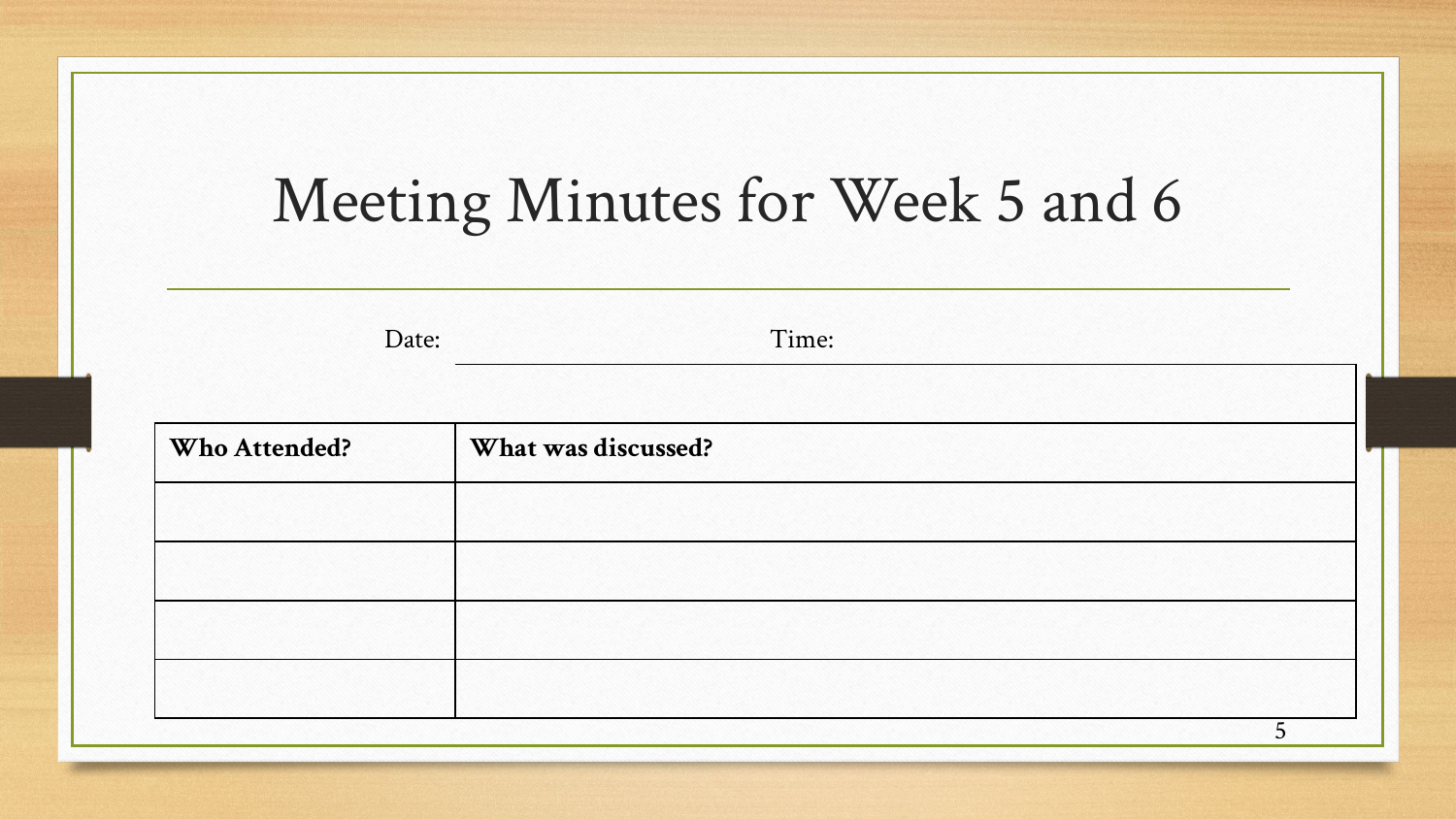

# Meeting Minutes for Week 5 and 6
| Date: |  | Time: |  |
| --- | --- | --- | --- |
|  |  |  |  |
| Who Attended? | What was discussed? |  |  |
|  |  |  |  |
|  |  |  |  |
|  |  |  |  |
|  |  |  |  |
5